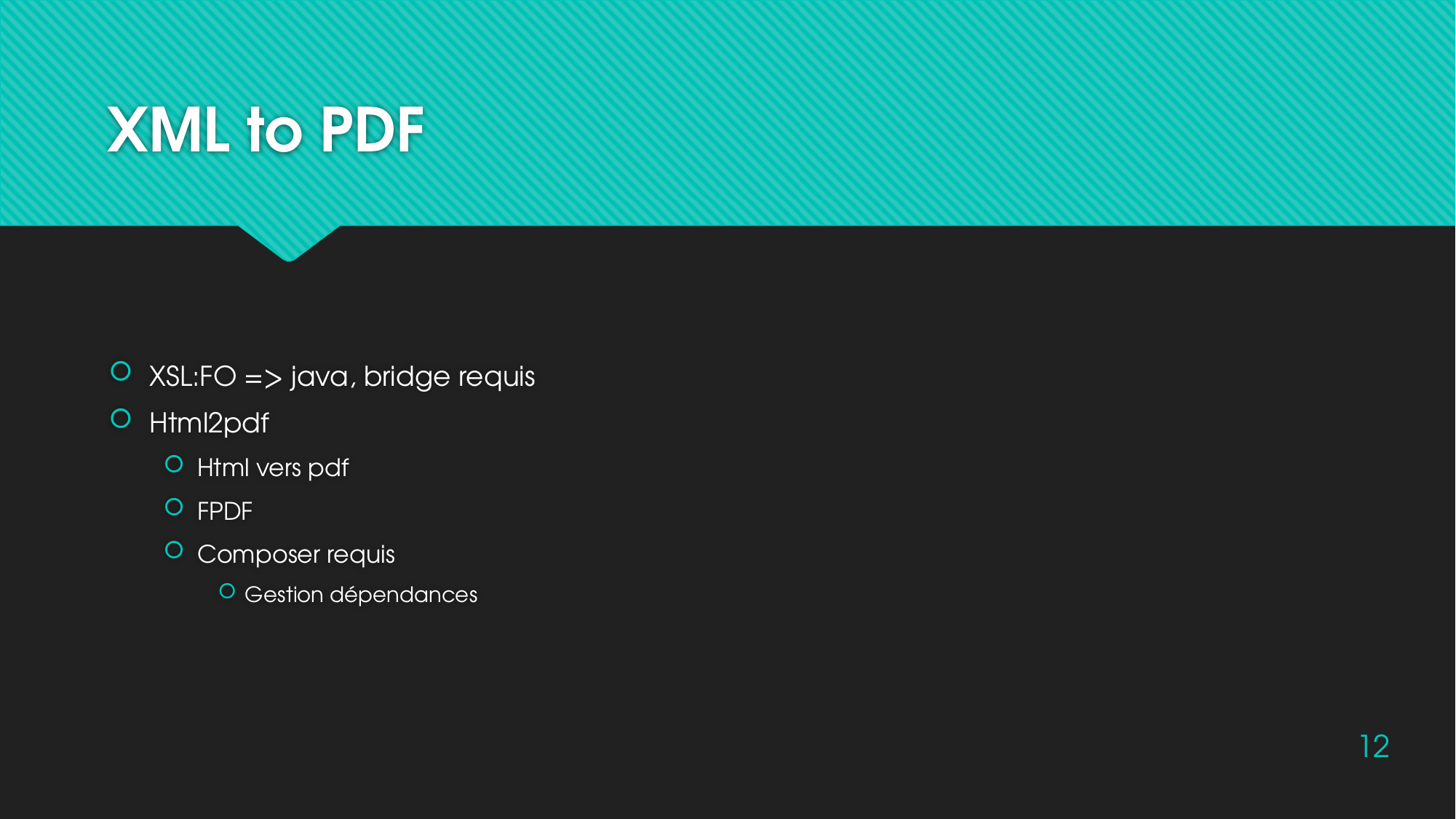

# XML to PDF
XSL:FO => java, bridge requis
Html2pdf
Html vers pdf
FPDF
Composer requis
Gestion dépendances
12